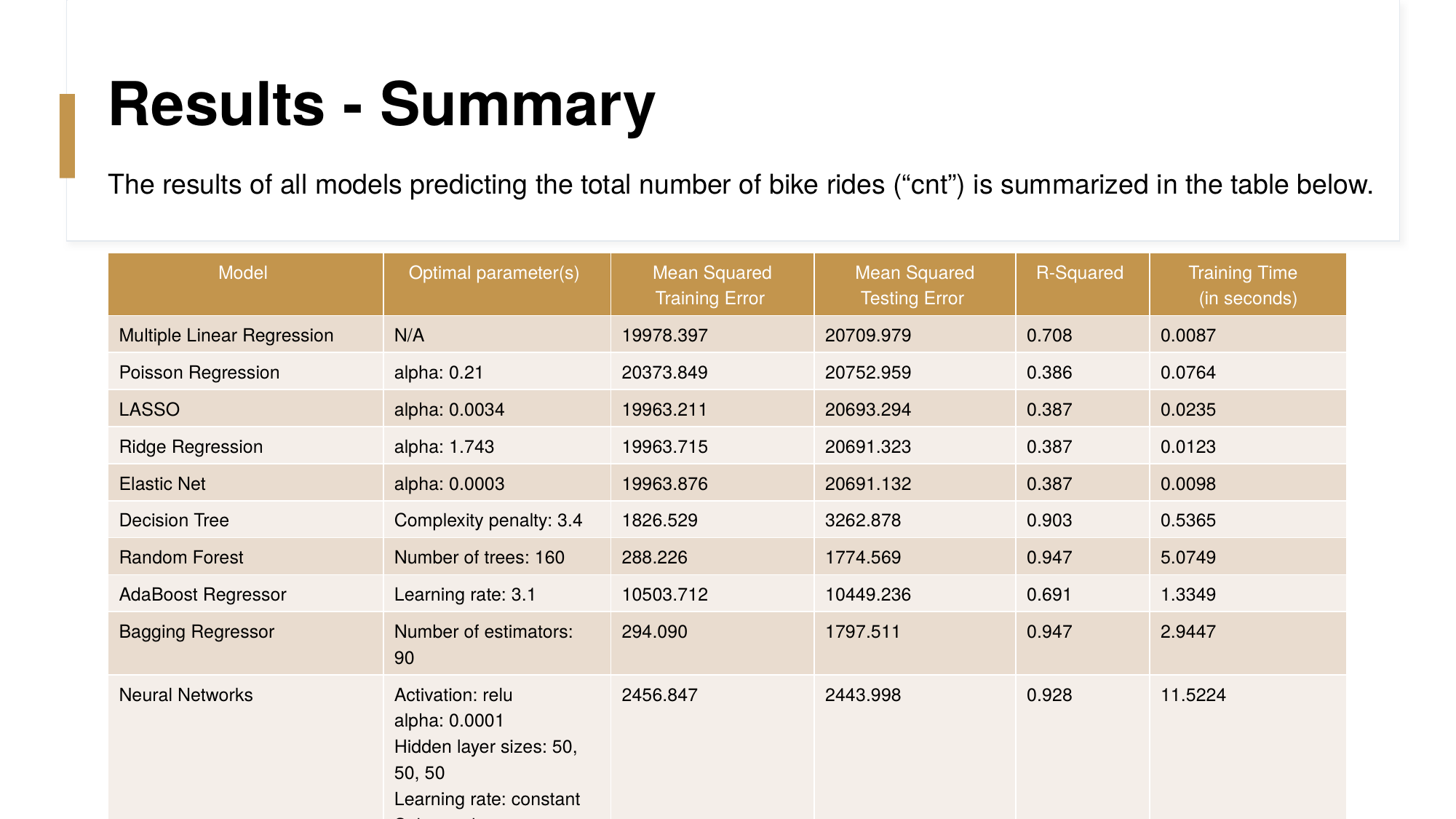

# Results - Summary
The results of all models predicting the total number of bike rides (“cnt”) is summarized in the table below.
| Model | Optimal parameter(s) | Mean Squared Training Error | Mean Squared Testing Error | R-Squared | Training Time  (in seconds) |
| --- | --- | --- | --- | --- | --- |
| Multiple Linear Regression | N/A | 19978.397 | 20709.979 | 0.708 | 0.0087 |
| Poisson Regression | alpha: 0.21 | 20373.849 | 20752.959 | 0.386 | 0.0764 |
| LASSO | alpha: 0.0034 | 19963.211 | 20693.294 | 0.387 | 0.0235 |
| Ridge Regression | alpha: 1.743 | 19963.715 | 20691.323 | 0.387 | 0.0123 |
| Elastic Net | alpha: 0.0003 | 19963.876 | 20691.132 | 0.387 | 0.0098 |
| Decision Tree | Complexity penalty: 3.4 | 1826.529 | 3262.878 | 0.903 | 0.5365 |
| Random Forest | Number of trees: 160 | 288.226 | 1774.569 | 0.947 | 5.0749 |
| AdaBoost Regressor | Learning rate: 3.1 | 10503.712 | 10449.236 | 0.691 | 1.3349 |
| Bagging Regressor | Number of estimators: 90 | 294.090 | 1797.511 | 0.947 | 2.9447 |
| Neural Networks | Activation: relu  alpha: 0.0001  Hidden layer sizes: 50, 50, 50  Learning rate: constant  Solver: adam | 2456.847 | 2443.998 | 0.928 | 11.5224 |